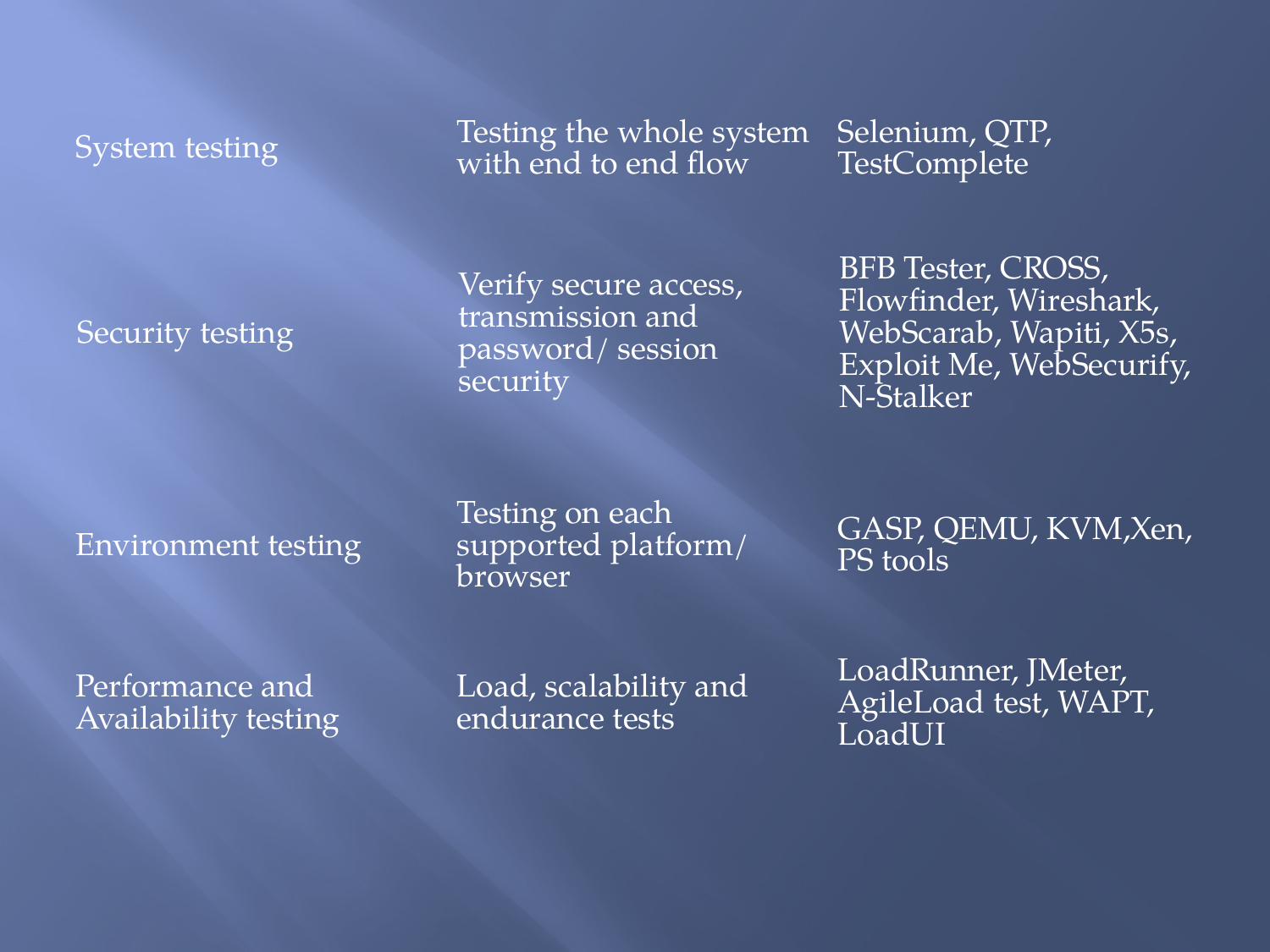

| System testing | Testing the whole system with end to end flow | Selenium, QTP, TestComplete |
| --- | --- | --- |
| Security testing | Verify secure access, transmission and password/ session security | BFB Tester, CROSS, Flowfinder, Wireshark, WebScarab, Wapiti, X5s, Exploit Me, WebSecurify, N-Stalker |
| --- | --- | --- |
| Environment testing | Testing on each supported platform/ browser | GASP, QEMU, KVM,Xen, PS tools |
| --- | --- | --- |
| Performance and Availability testing | Load, scalability and endurance tests | LoadRunner, JMeter, AgileLoad test, WAPT, LoadUI |
| --- | --- | --- |